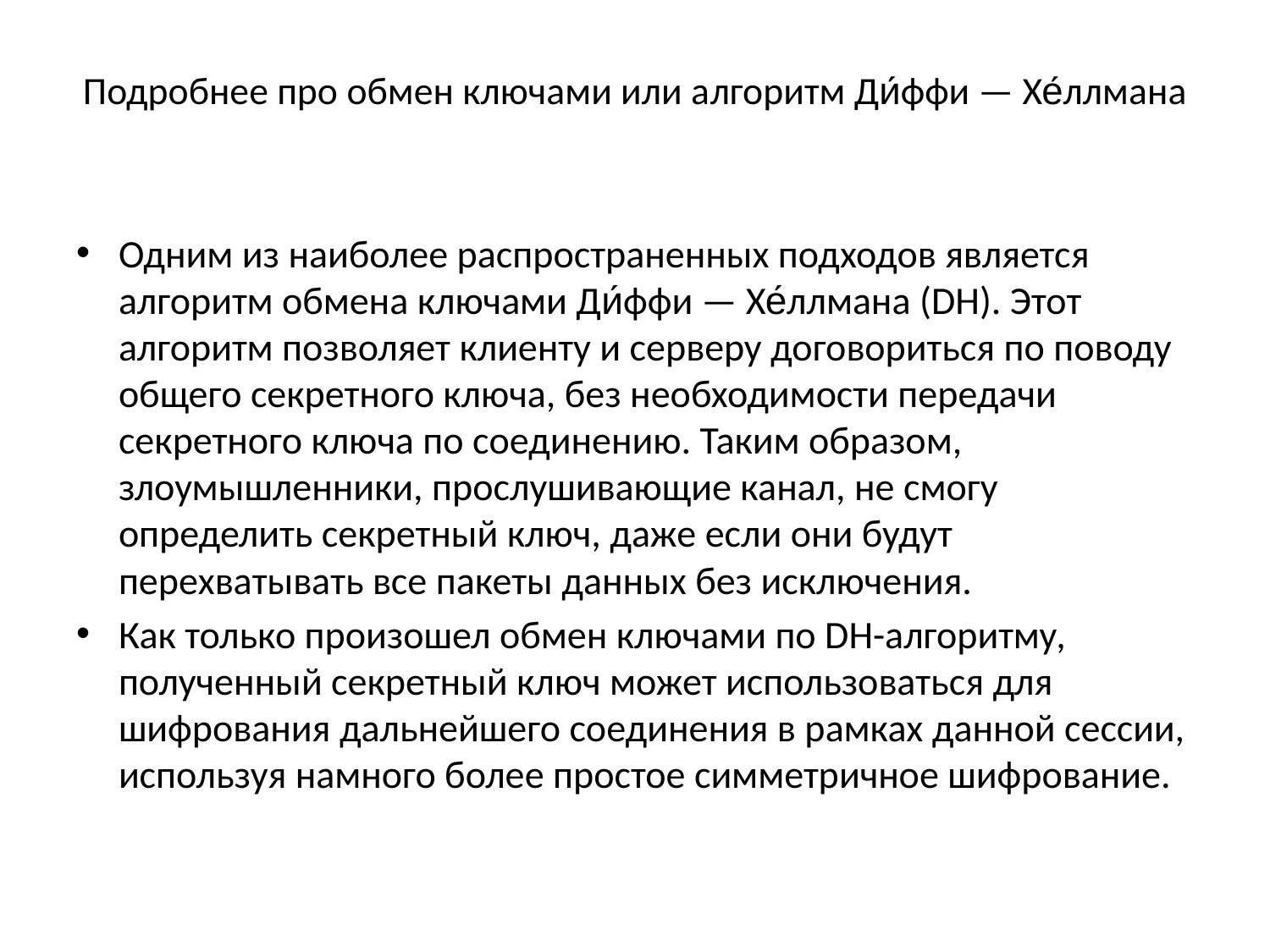

# Подробнее про обмен ключами или алгоритм Ди́ффи — Хе́ллмана
Одним из наиболее распространенных подходов является алгоритм обмена ключами Ди́ффи — Хе́ллмана (DH). Этот алгоритм позволяет клиенту и серверу договориться по поводу общего секретного ключа, без необходимости передачи секретного ключа по соединению. Таким образом, злоумышленники, прослушивающие канал, не смогу определить секретный ключ, даже если они будут перехватывать все пакеты данных без исключения.
Как только произошел обмен ключами по DH-алгоритму, полученный секретный ключ может использоваться для шифрования дальнейшего соединения в рамках данной сессии, используя намного более простое симметричное шифрование.